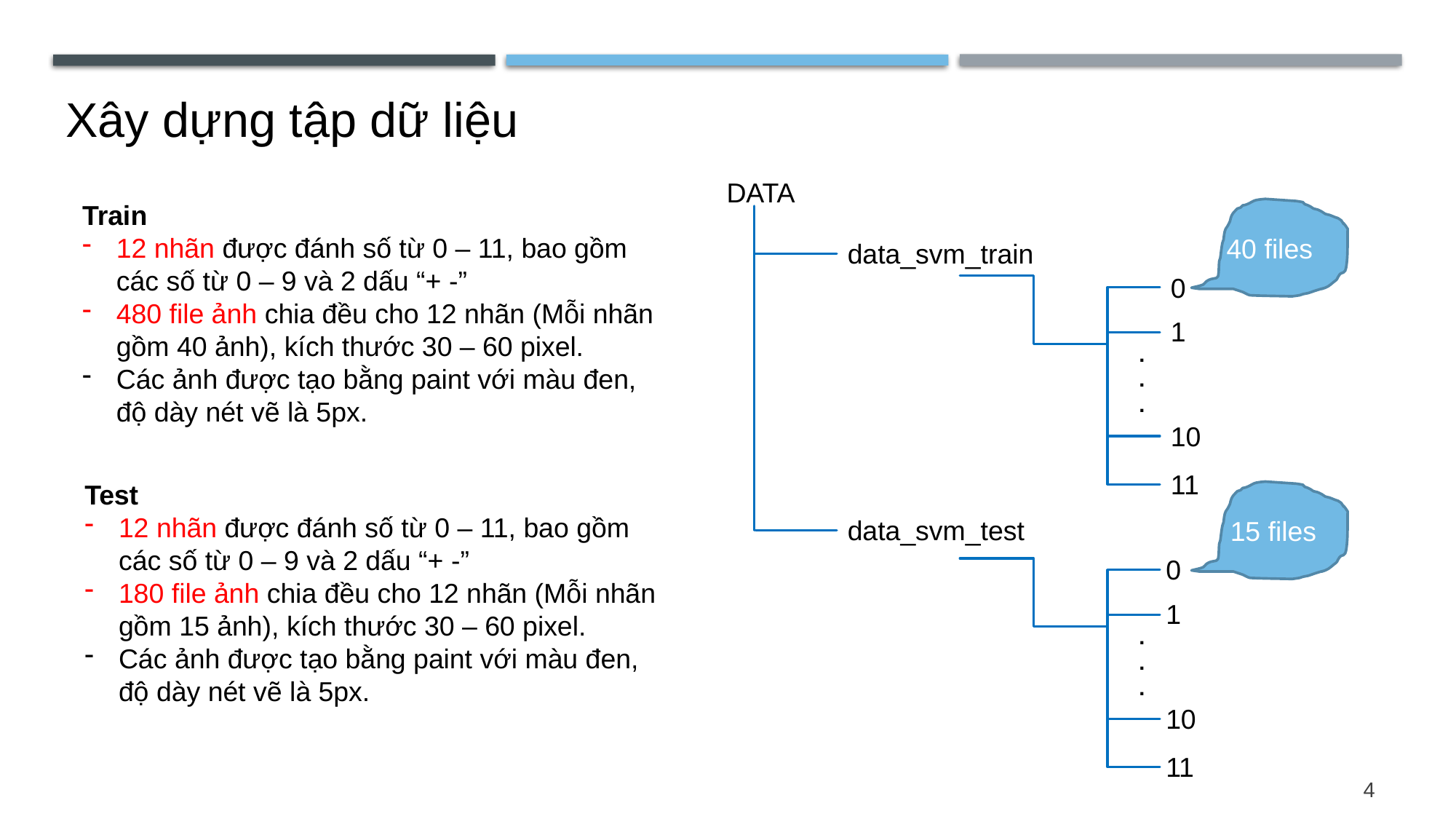

Xây dựng tập dữ liệu
DATA
40 files
data_svm_train
0
1
.
.
.
10
11
 15 files
data_svm_test
0
1
.
.
.
10
11
Train
12 nhãn được đánh số từ 0 – 11, bao gồm các số từ 0 – 9 và 2 dấu “+ -”
480 file ảnh chia đều cho 12 nhãn (Mỗi nhãn gồm 40 ảnh), kích thước 30 – 60 pixel.
Các ảnh được tạo bằng paint với màu đen, độ dày nét vẽ là 5px.

Test
12 nhãn được đánh số từ 0 – 11, bao gồm các số từ 0 – 9 và 2 dấu “+ -”
180 file ảnh chia đều cho 12 nhãn (Mỗi nhãn gồm 15 ảnh), kích thước 30 – 60 pixel.
Các ảnh được tạo bằng paint với màu đen, độ dày nét vẽ là 5px.

4